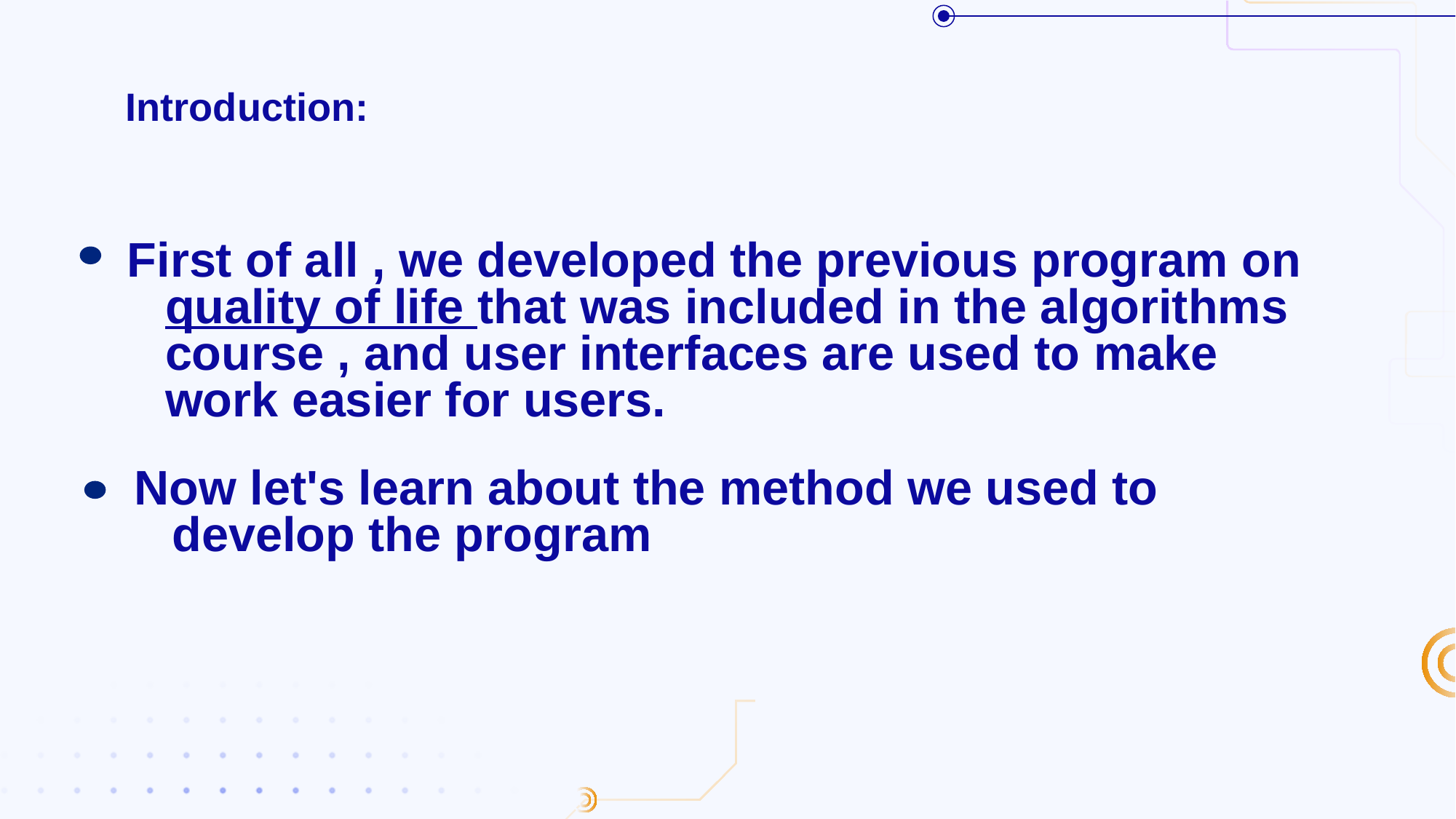

First of all , we developed the previous program on quality of life that was included in the algorithms course , and user interfaces are used to make work easier for users.
# Introduction:
Now let's learn about the method we used to develop the program